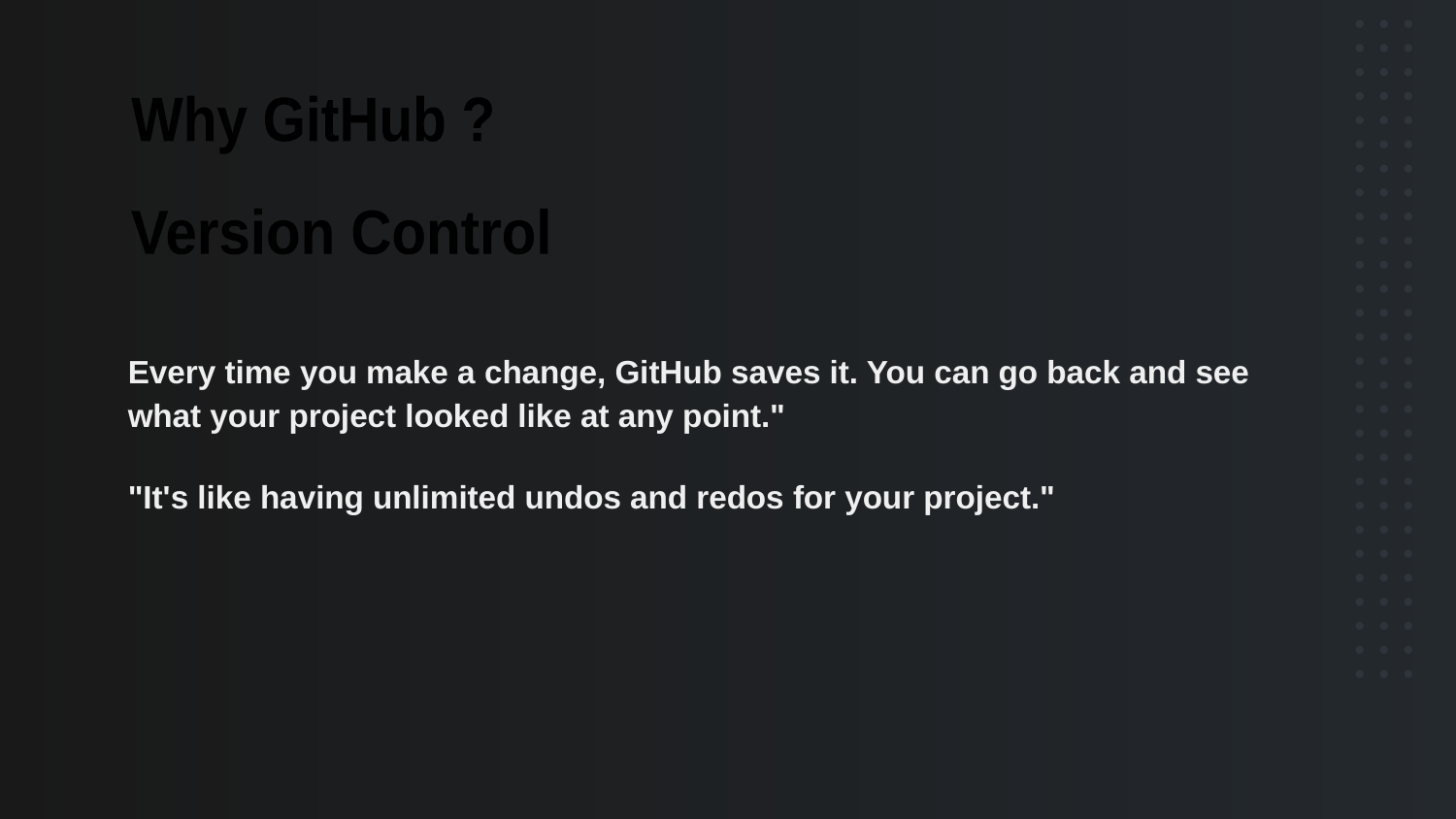

Why GitHub ?
Version Control
# Every time you make a change, GitHub saves it. You can go back and see what your project looked like at any point."
"It's like having unlimited undos and redos for your project."